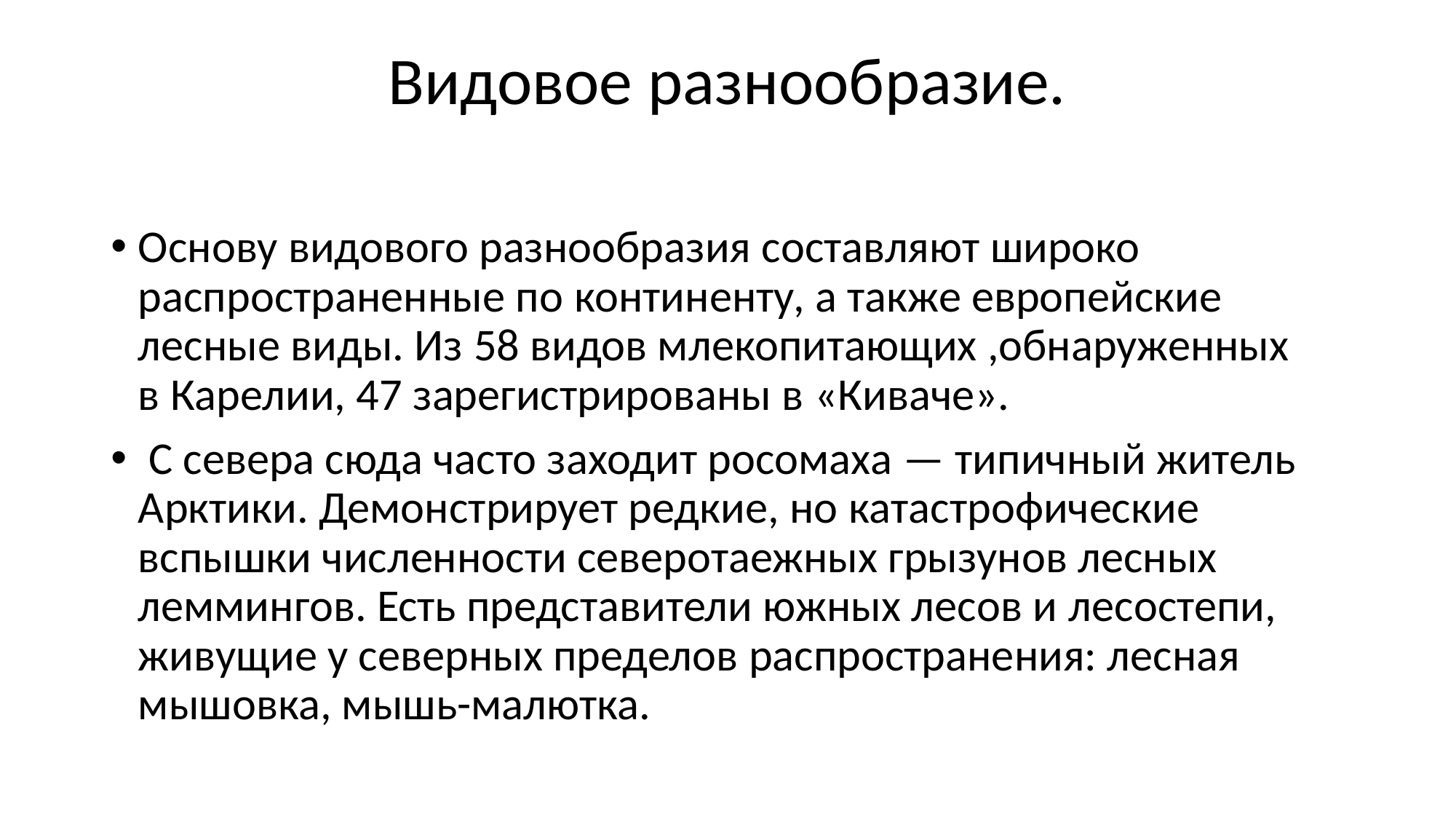

# Видовое разнообразие.
Основу видового разнообразия составляют широко распространенные по континенту, а также европейские лесные виды. Из 58 видов млекопитающих ,обнаруженных в Карелии, 47 зарегистрированы в «Киваче».
 С севера сюда часто заходит росомаха — типичный житель Арктики. Демонстрирует редкие, но катастрофические вспышки численности северотаежных грызунов лесных леммингов. Есть представители южных лесов и лесостепи, живущие у северных пределов распространения: лесная мышовка, мышь-малютка.